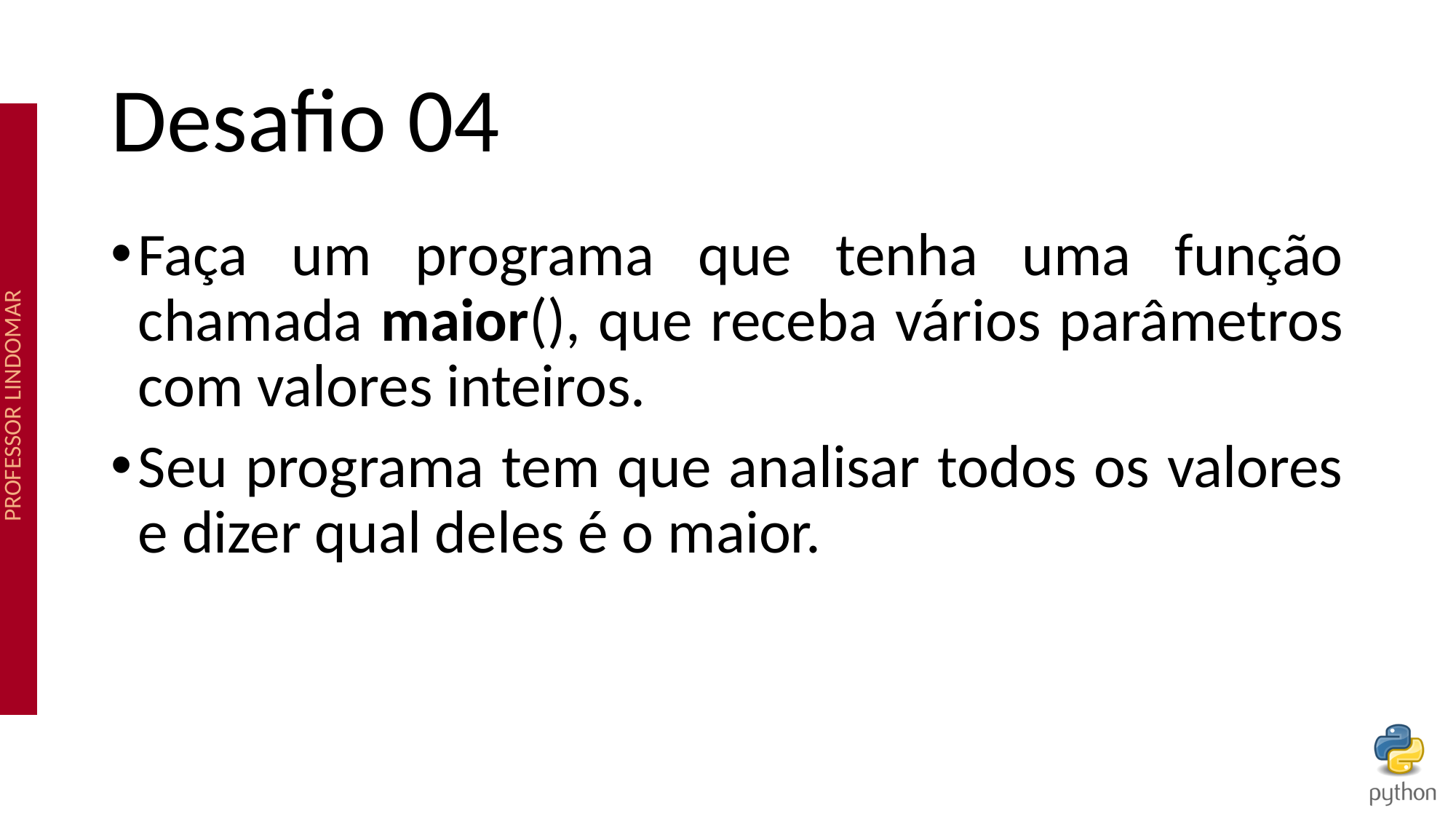

# Desafio 04
Faça um programa que tenha uma função chamada maior(), que receba vários parâmetros com valores inteiros.
Seu programa tem que analisar todos os valores e dizer qual deles é o maior.
99